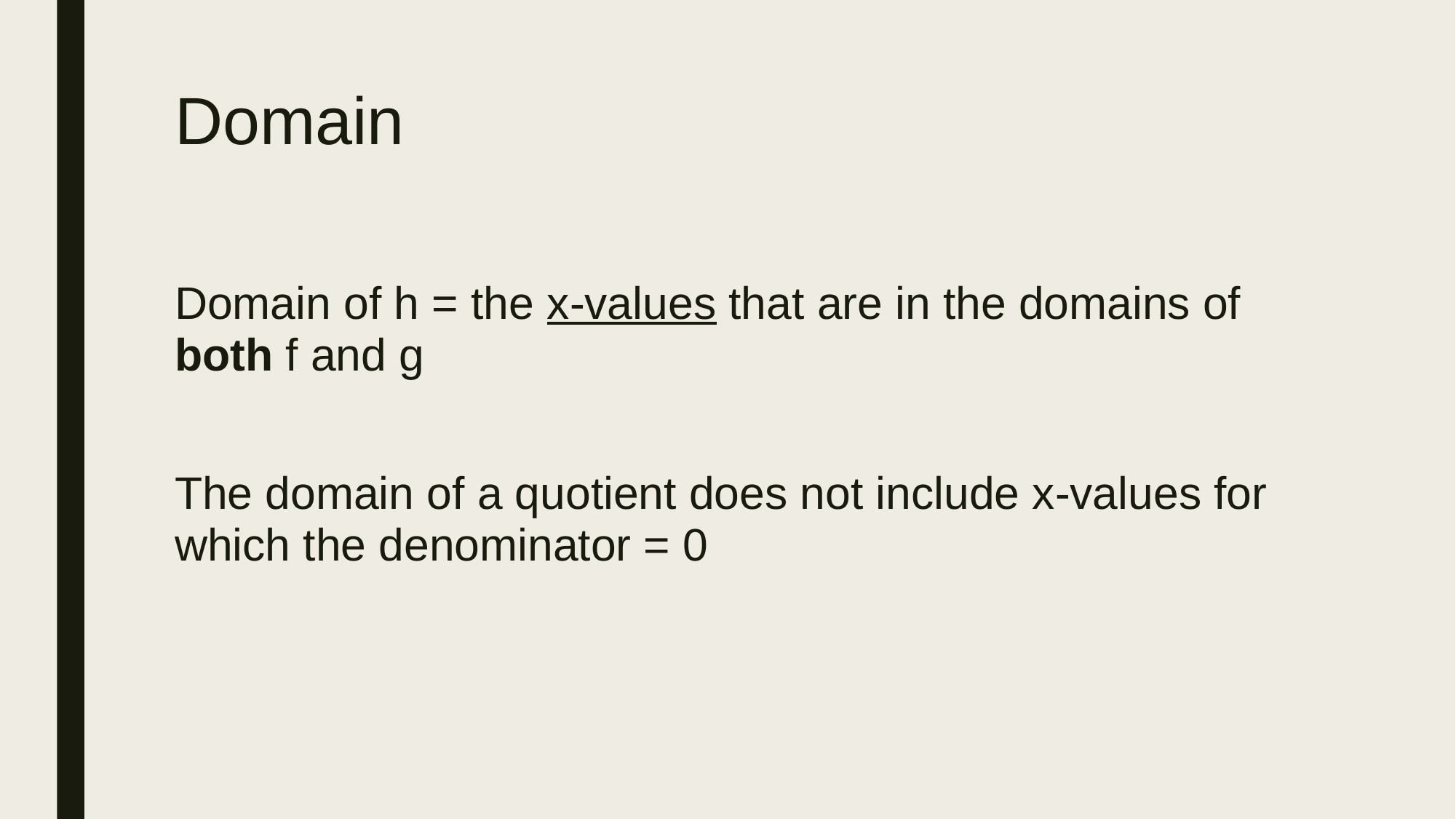

# Domain
Domain of h = the x-values that are in the domains of both f and g

The domain of a quotient does not include x-values for which the denominator = 0